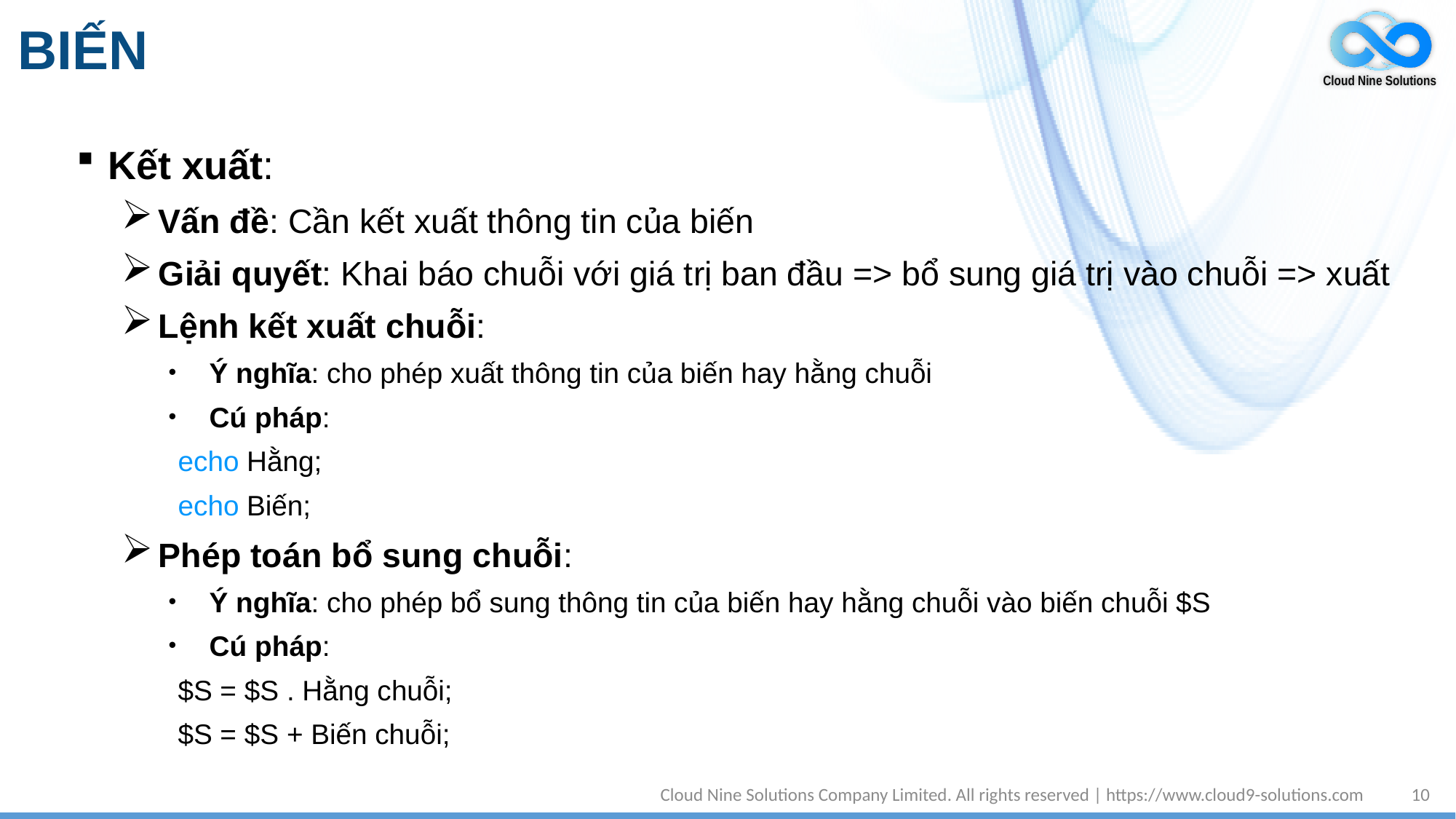

# BIẾN
Kết xuất:
Vấn đề: Cần kết xuất thông tin của biến
Giải quyết: Khai báo chuỗi với giá trị ban đầu => bổ sung giá trị vào chuỗi => xuất
Lệnh kết xuất chuỗi:
Ý nghĩa: cho phép xuất thông tin của biến hay hằng chuỗi
Cú pháp:
	echo Hằng;
	echo Biến;
Phép toán bổ sung chuỗi:
Ý nghĩa: cho phép bổ sung thông tin của biến hay hằng chuỗi vào biến chuỗi $S
Cú pháp:
	$S = $S . Hằng chuỗi;
	$S = $S + Biến chuỗi;

Cloud Nine Solutions Company Limited. All rights reserved | https://www.cloud9-solutions.com
10